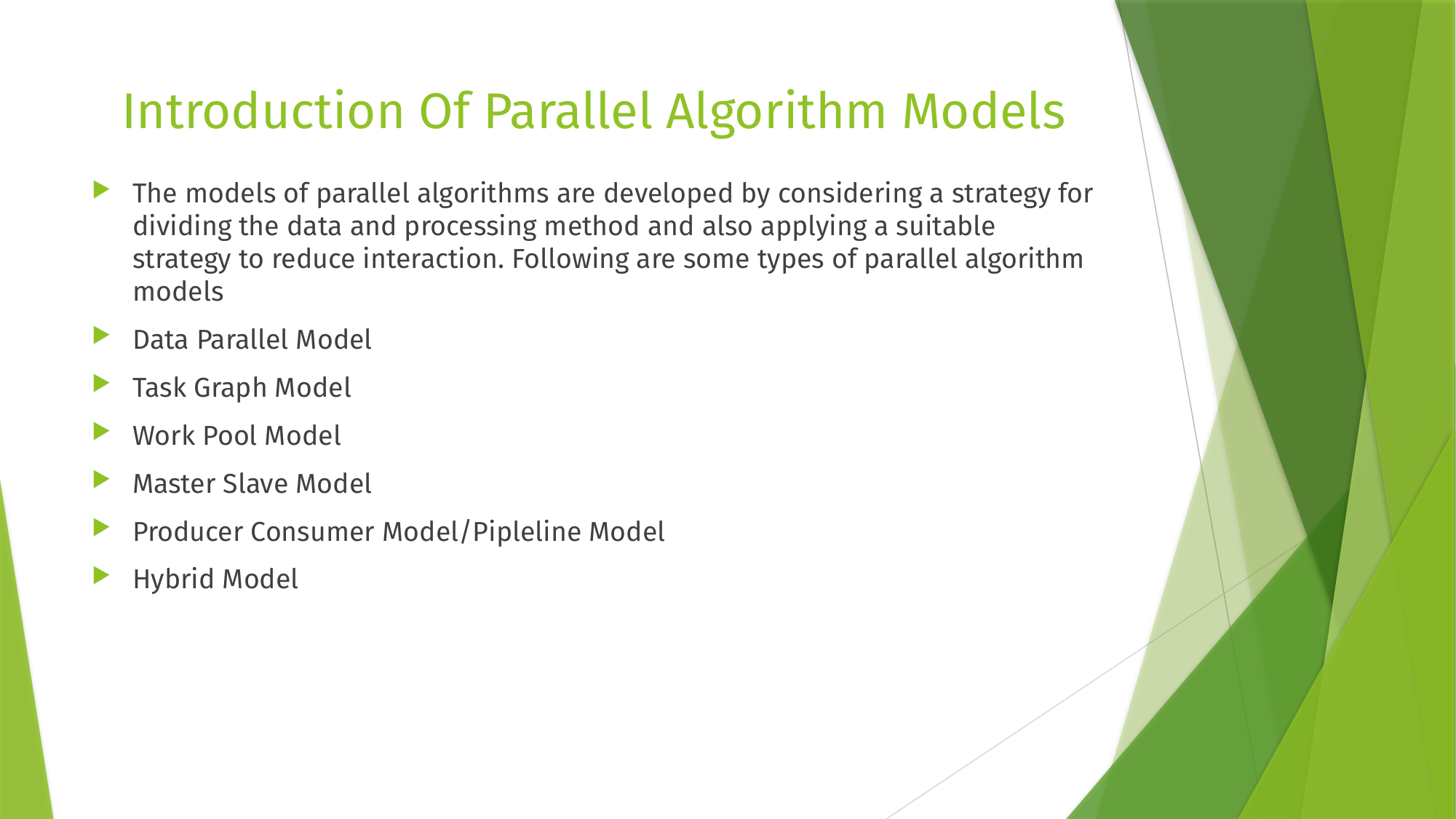

# Introduction Of Parallel Algorithm Models
The models of parallel algorithms are developed by considering a strategy for dividing the data and processing method and also applying a suitable strategy to reduce interaction. Following are some types of parallel algorithm models
Data Parallel Model
Task Graph Model
Work Pool Model
Master Slave Model
Producer Consumer Model/Pipleline Model
Hybrid Model